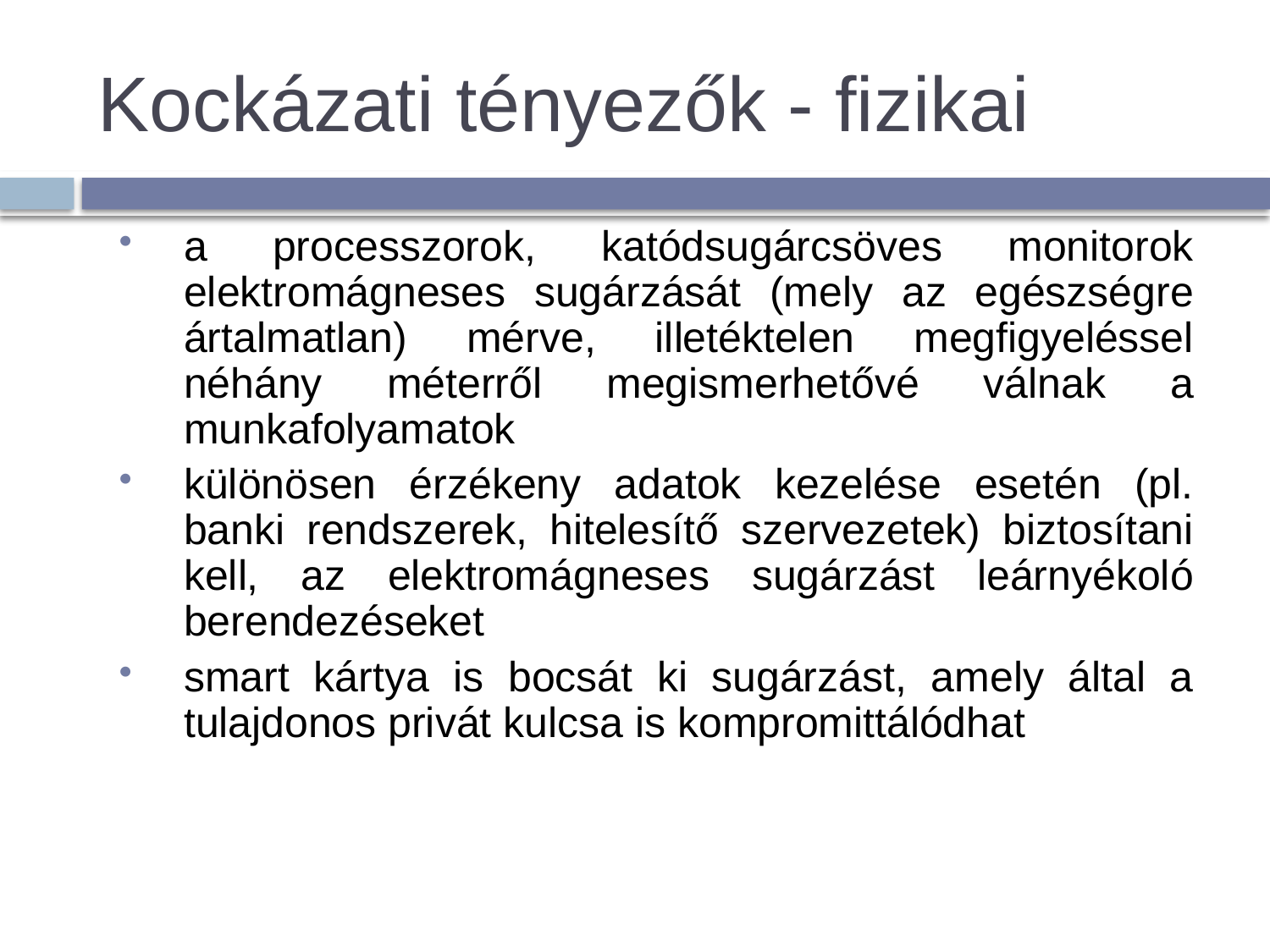

# Kockázati tényezők - fizikai
a processzorok, katódsugárcsöves monitorok elektromágneses sugárzását (mely az egészségre ártalmatlan) mérve, illetéktelen megfigyeléssel néhány méterről megismerhetővé válnak a munkafolyamatok
különösen érzékeny adatok kezelése esetén (pl. banki rendszerek, hitelesítő szervezetek) biztosítani kell, az elektromágneses sugárzást leárnyékoló berendezéseket
smart kártya is bocsát ki sugárzást, amely által a tulajdonos privát kulcsa is kompromittálódhat